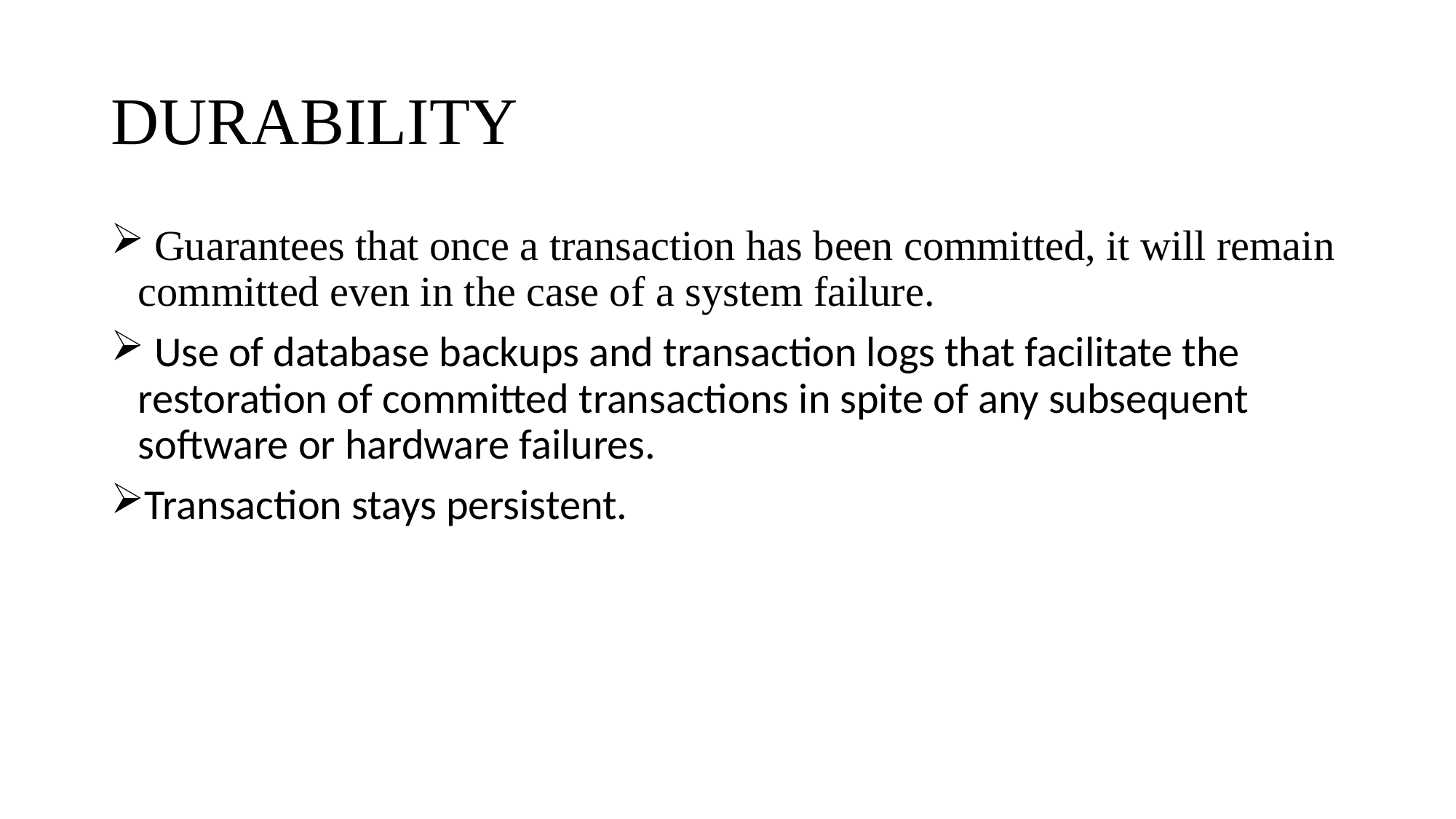

# DURABILITY
 Guarantees that once a transaction has been committed, it will remain committed even in the case of a system failure.
 Use of database backups and transaction logs that facilitate the restoration of committed transactions in spite of any subsequent software or hardware failures.
Transaction stays persistent.